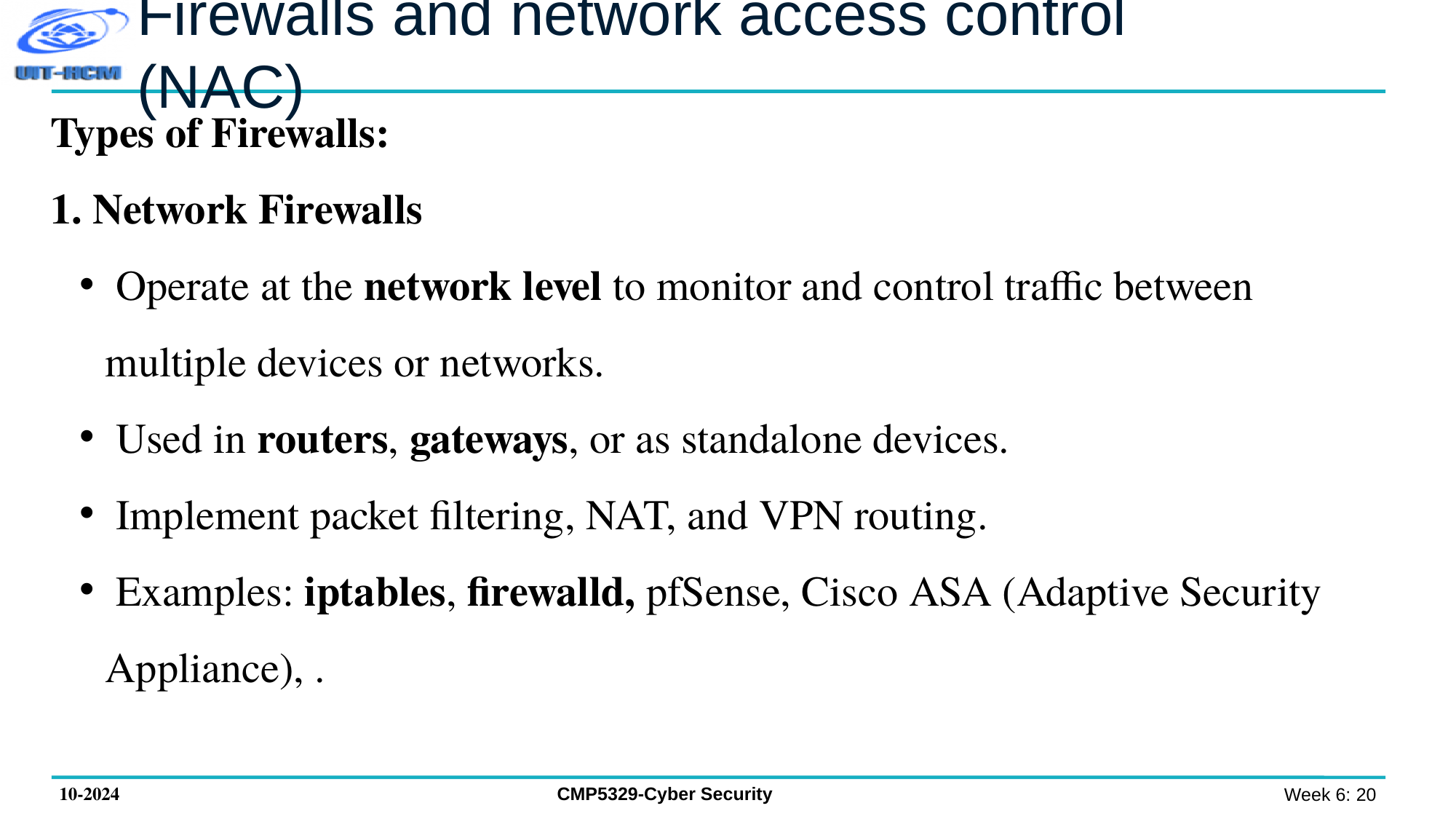

# Firewalls and network access control (NAC)
Types of Firewalls:
1. Network Firewalls
 Operate at the network level to monitor and control traffic between multiple devices or networks.
 Used in routers, gateways, or as standalone devices.
 Implement packet filtering, NAT, and VPN routing.
 Examples: iptables, firewalld, pfSense, Cisco ASA (Adaptive Security Appliance), .